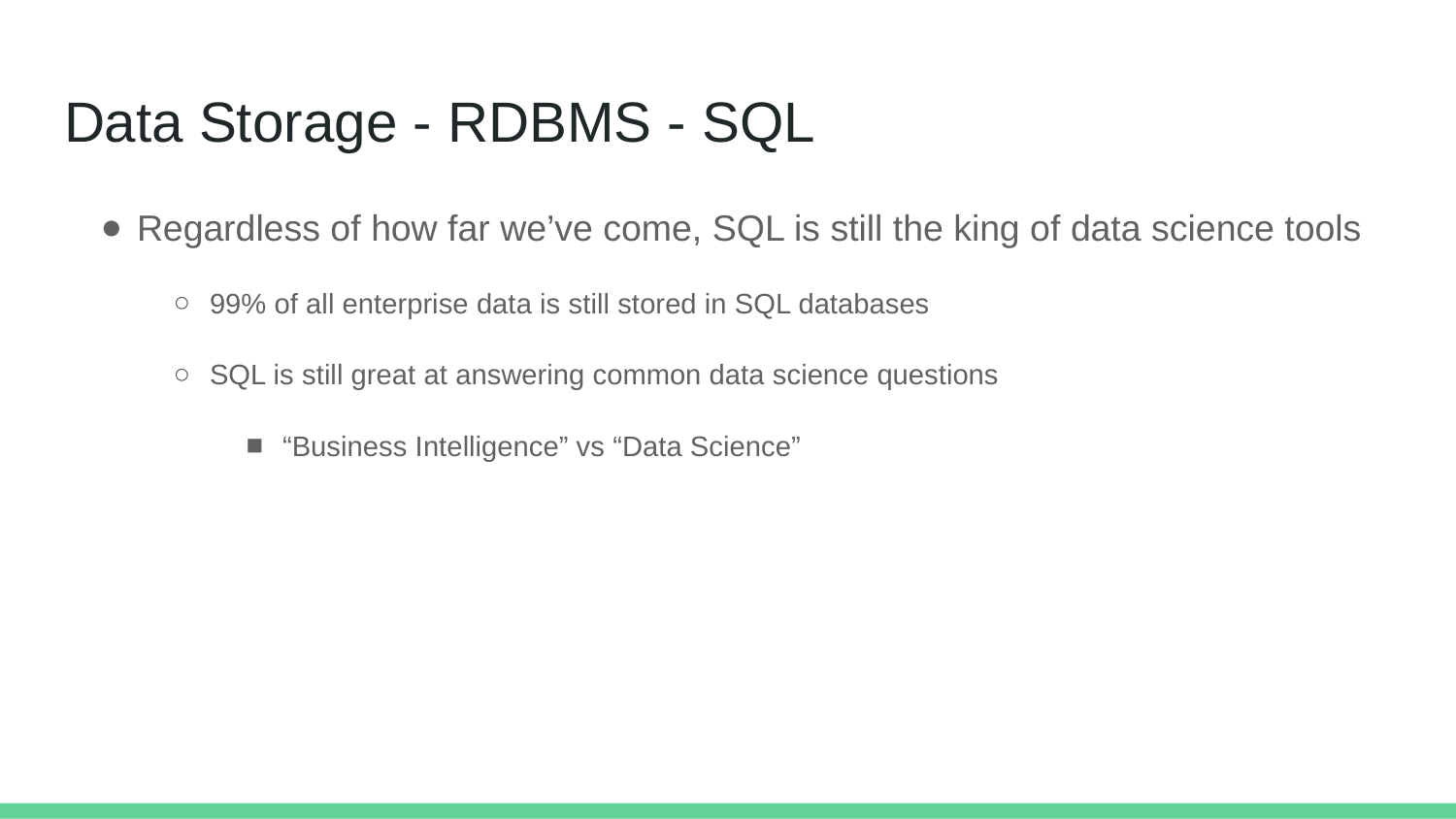

# Data Storage - RDBMS - SQL
Regardless of how far we’ve come, SQL is still the king of data science tools
99% of all enterprise data is still stored in SQL databases
SQL is still great at answering common data science questions
“Business Intelligence” vs “Data Science”